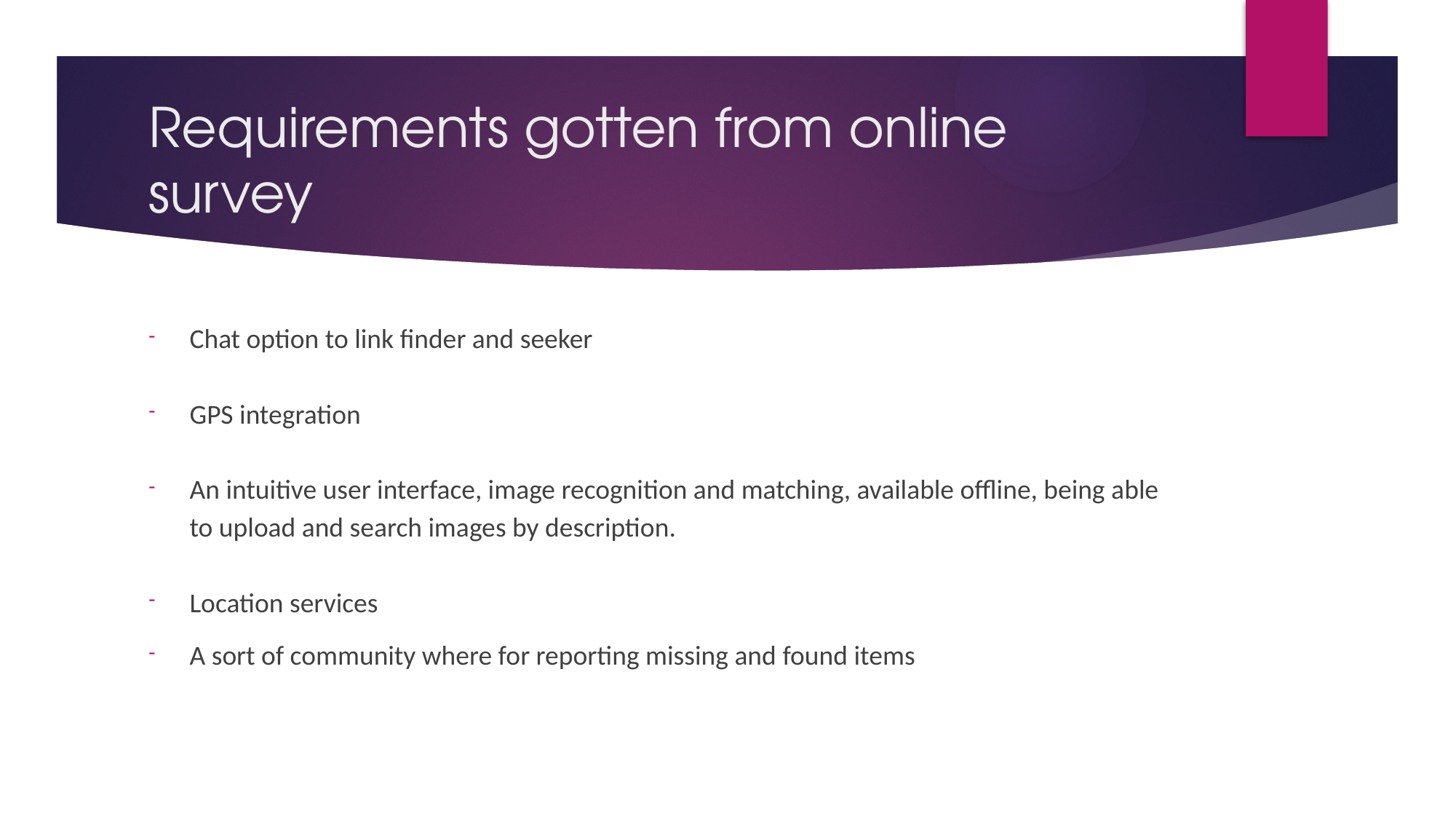

# Requirements gotten from online survey
Chat option to link finder and seeker

GPS integration

An intuitive user interface, image recognition and matching, available offline, being able to upload and search images by description.

Location services
A sort of community where for reporting missing and found items